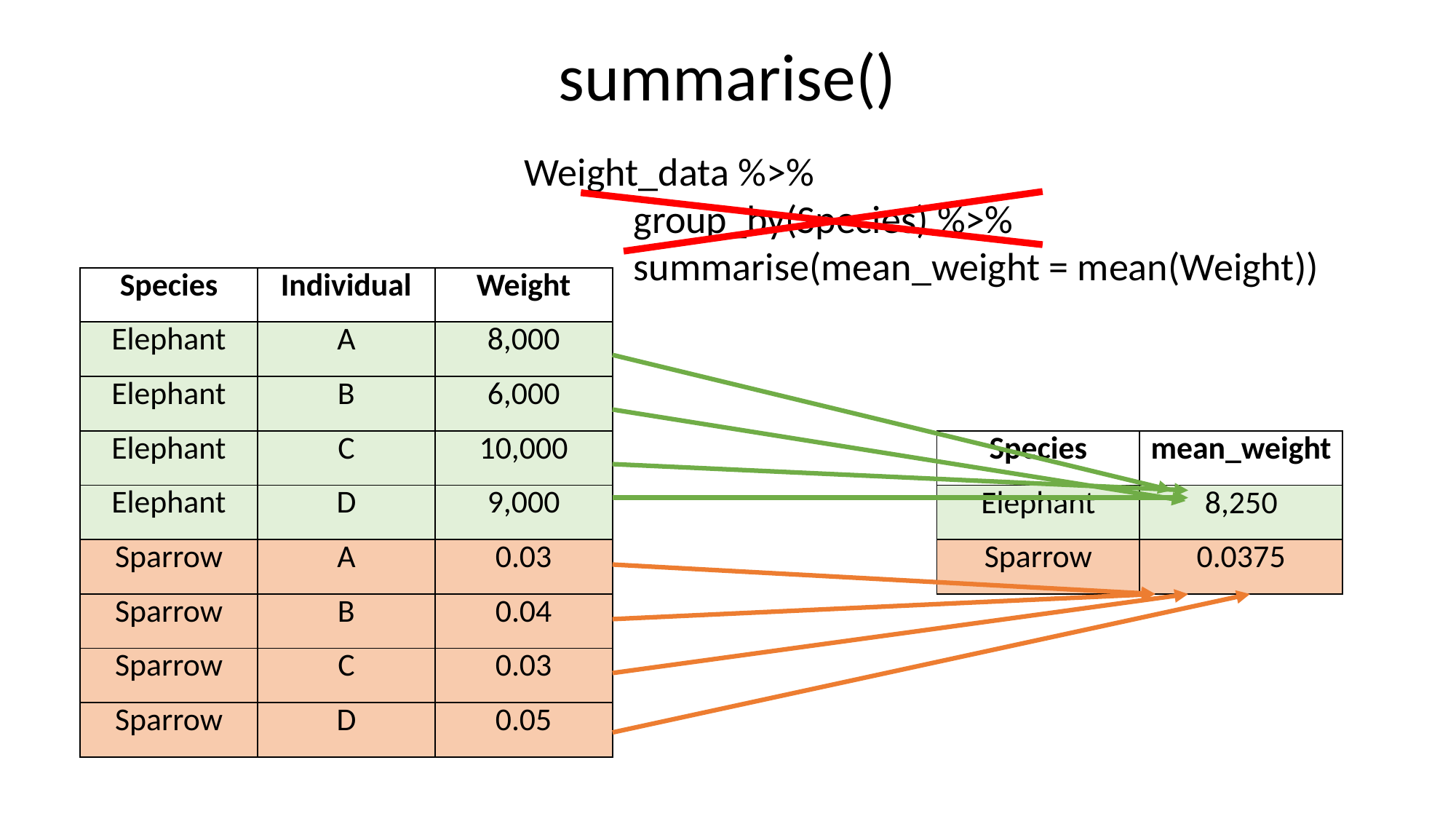

# summarise()
Weight_data %>%
	group_by(Species) %>%
	summarise(mean_weight = mean(Weight))
| Species | Individual | Weight |
| --- | --- | --- |
| Elephant | A | 8,000 |
| Elephant | B | 6,000 |
| Elephant | C | 10,000 |
| Elephant | D | 9,000 |
| Sparrow | A | 0.03 |
| Sparrow | B | 0.04 |
| Sparrow | C | 0.03 |
| Sparrow | D | 0.05 |
| Species | mean\_weight |
| --- | --- |
| Elephant | 8,250 |
| Sparrow | 0.0375 |